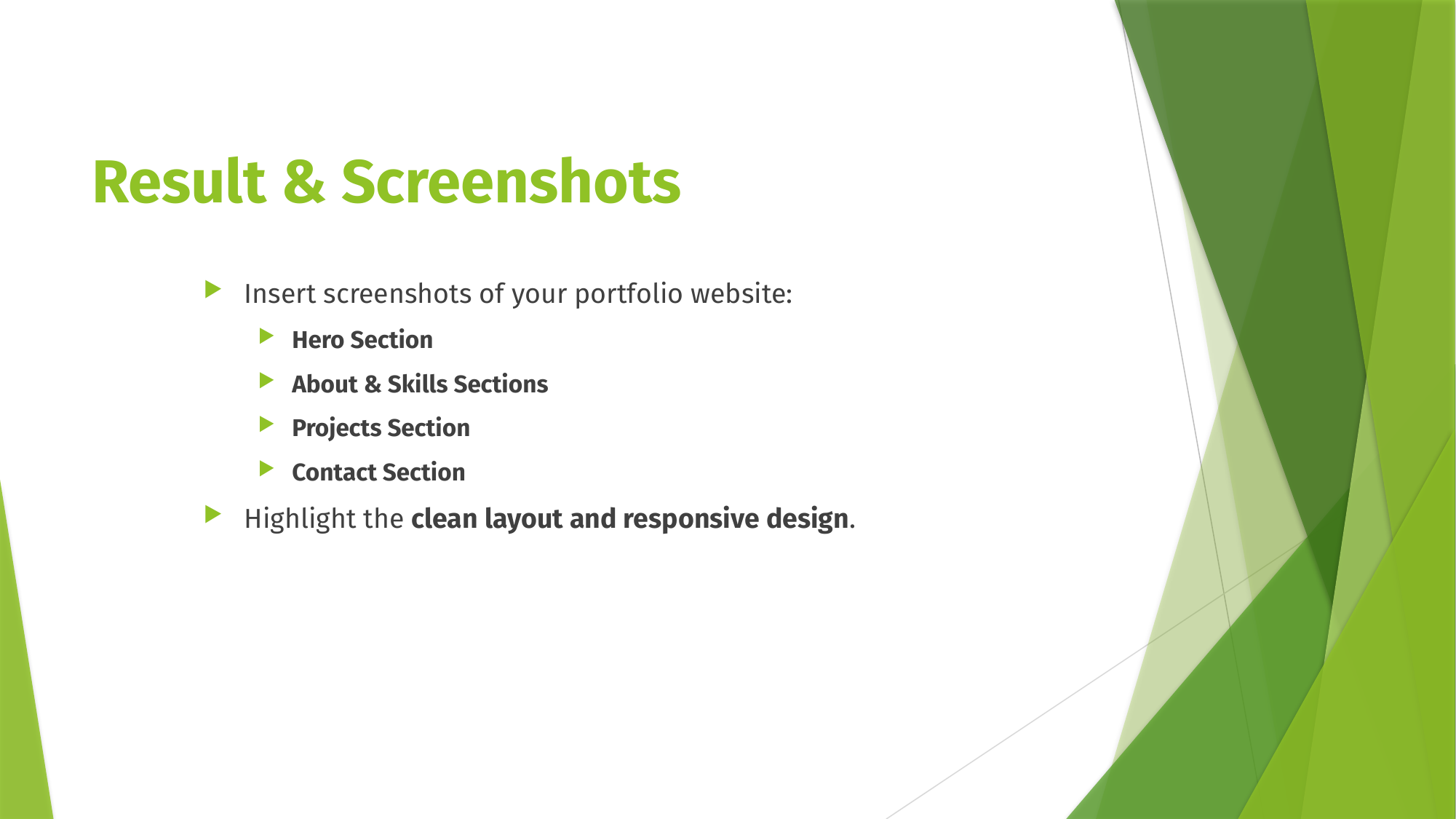

# Result & Screenshots
Insert screenshots of your portfolio website:
Hero Section
About & Skills Sections
Projects Section
Contact Section
Highlight the clean layout and responsive design.